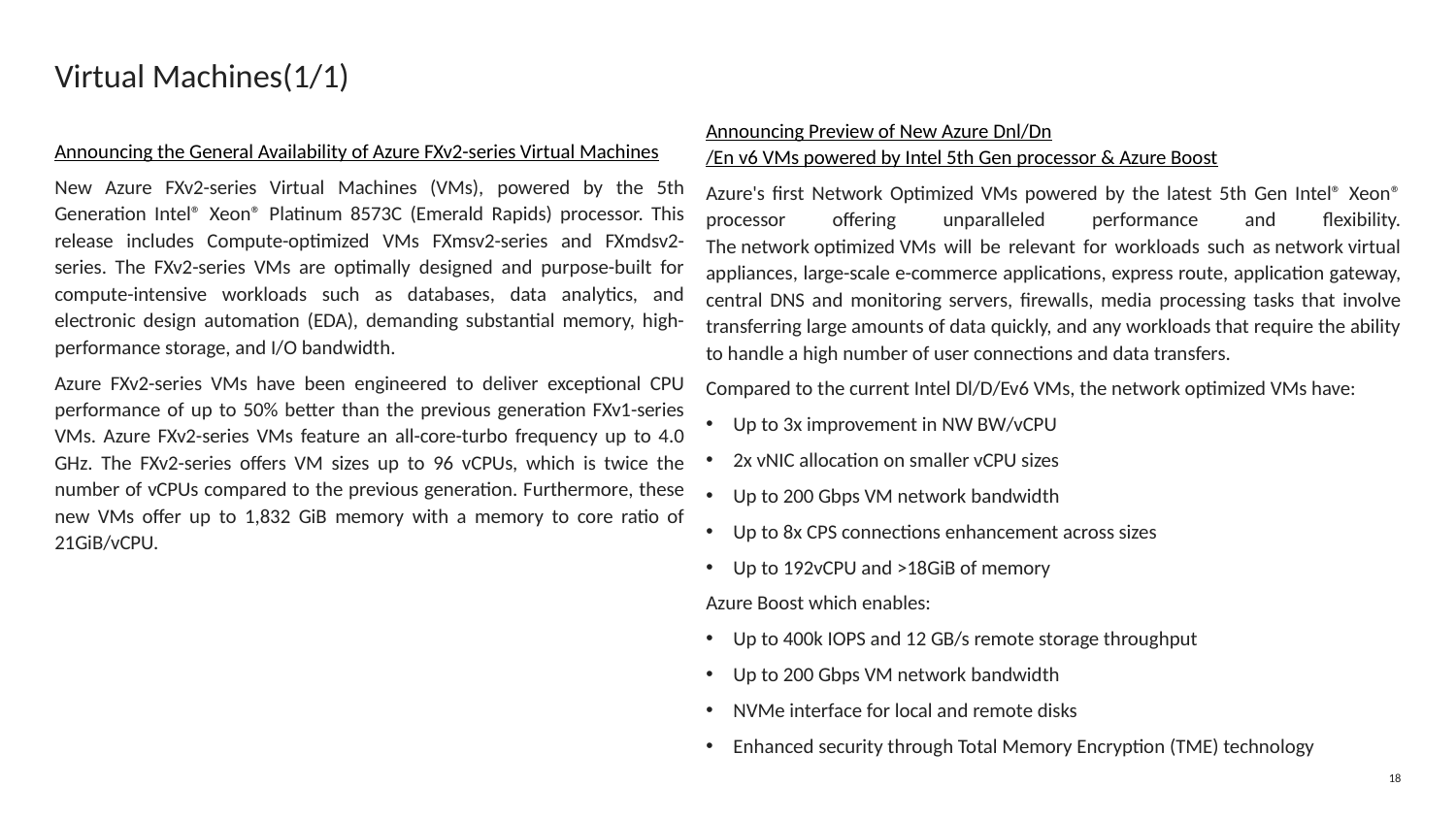

# Virtual Machines(1/1)
Announcing Preview of New Azure Dnl/Dn/En v6 VMs powered by Intel 5th Gen processor & Azure Boost
Azure's first Network Optimized VMs powered by the latest 5th Gen Intel® Xeon® processor offering unparalleled performance and flexibility. The network optimized VMs will be relevant for workloads such as network virtual appliances, large-scale e-commerce applications, express route​, application gateway, central DNS and monitoring servers​, firewall​s, media processing tasks that involve transferring large amounts of data quickly, and any workloads that require the ability to handle a high number of user connections and data transfers.
Compared to the current Intel Dl/D/Ev6 VMs, the network optimized VMs have:
Up to 3x improvement in NW BW/vCPU
2x vNIC allocation on smaller vCPU sizes
Up to 200 Gbps VM network bandwidth
Up to 8x CPS connections enhancement across sizes
Up to 192vCPU and >18GiB of memory
Azure Boost which enables:
Up to 400k IOPS and 12 GB/s remote storage throughput
Up to 200 Gbps VM network bandwidth
NVMe interface for local and remote disks
Enhanced security through Total Memory Encryption (TME) technology
Announcing the General Availability of Azure FXv2-series Virtual Machines
New Azure FXv2-series Virtual Machines (VMs), powered by the 5th Generation Intel® Xeon® Platinum 8573C (Emerald Rapids) processor. This release includes Compute-optimized VMs FXmsv2-series and FXmdsv2-series. The FXv2-series VMs are optimally designed and purpose-built for compute-intensive workloads such as databases, data analytics, and electronic design automation (EDA), demanding substantial memory, high-performance storage, and I/O bandwidth.
Azure FXv2-series VMs have been engineered to deliver exceptional CPU performance of up to 50% better than the previous generation FXv1-series VMs. Azure FXv2-series VMs feature an all-core-turbo frequency up to 4.0 GHz. The FXv2-series offers VM sizes up to 96 vCPUs, which is twice the number of vCPUs compared to the previous generation. Furthermore, these new VMs offer up to 1,832 GiB memory with a memory to core ratio of 21GiB/vCPU.